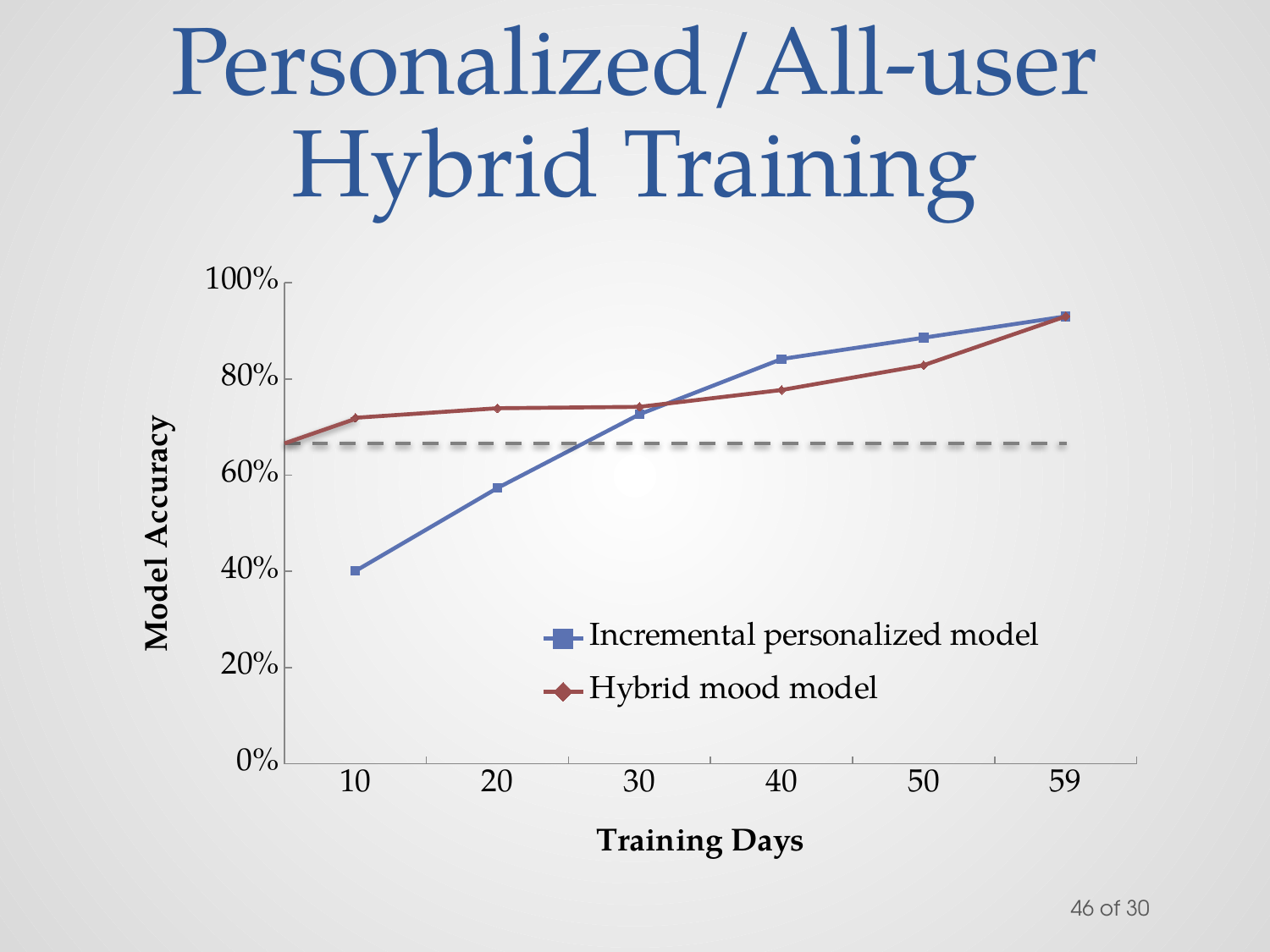

# Personalized/All-user Hybrid Training

### Chart

| Category |  |  |
|---|---|---|
| 10 | 0.400721875 | 0.7192 |
| 20 | 0.5732875 | 0.7391 |
| 30 | 0.726485714285714 | 0.742 |
| 40 | 0.841321739130435 | 0.777 |
| 50 | 0.885611764705882 | 0.8285 |
| 59 | 0.93 | 0.93 |
46 of 30